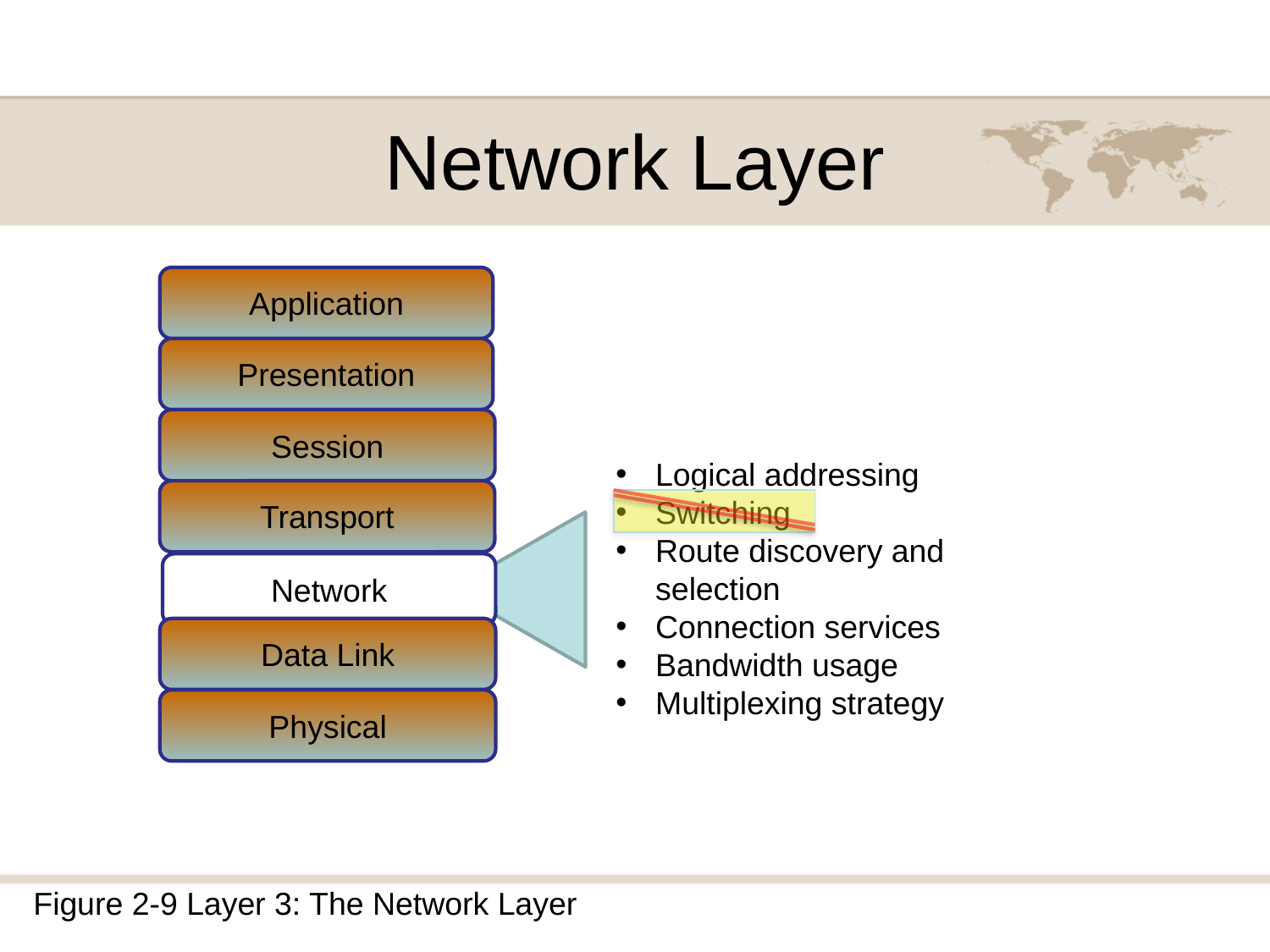

# Network Layer
Application
Presentation
Session
Transport
Data Link
Physical
Logical addressing
Switching
Route discovery and selection
Connection services
Bandwidth usage
Multiplexing strategy

Network
Figure 2-9 Layer 3: The Network Layer